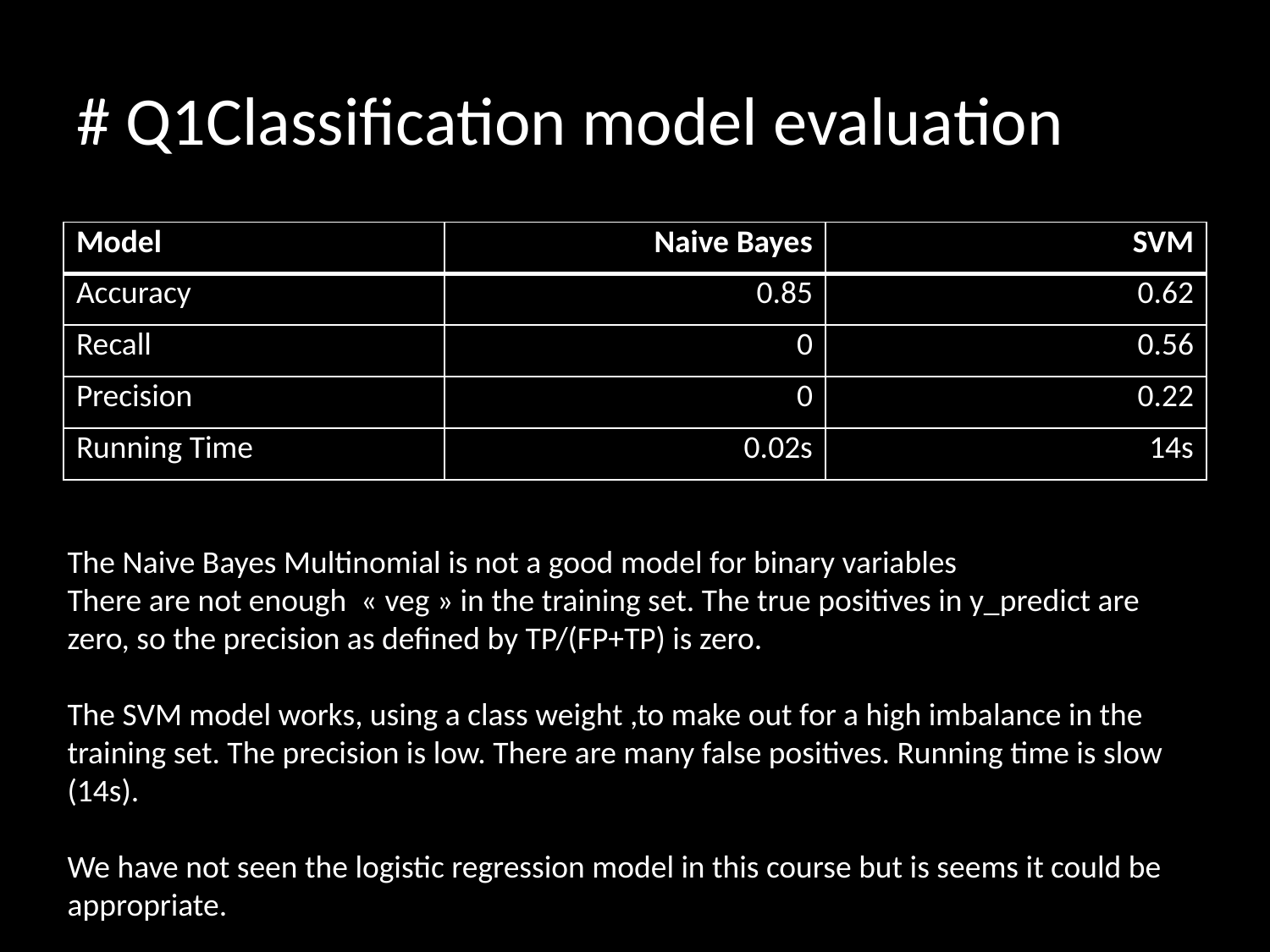

# # Q1Classification model evaluation
| Model | Naive Bayes | SVM |
| --- | --- | --- |
| Accuracy | 0.85 | 0.62 |
| Recall | 0 | 0.56 |
| Precision | 0 | 0.22 |
| Running Time | 0.02s | 14s |
The Naive Bayes Multinomial is not a good model for binary variables
There are not enough  « veg » in the training set. The true positives in y_predict are zero, so the precision as defined by TP/(FP+TP) is zero.

The SVM model works, using a class weight ,to make out for a high imbalance in the training set. The precision is low. There are many false positives. Running time is slow (14s).

We have not seen the logistic regression model in this course but is seems it could be appropriate.